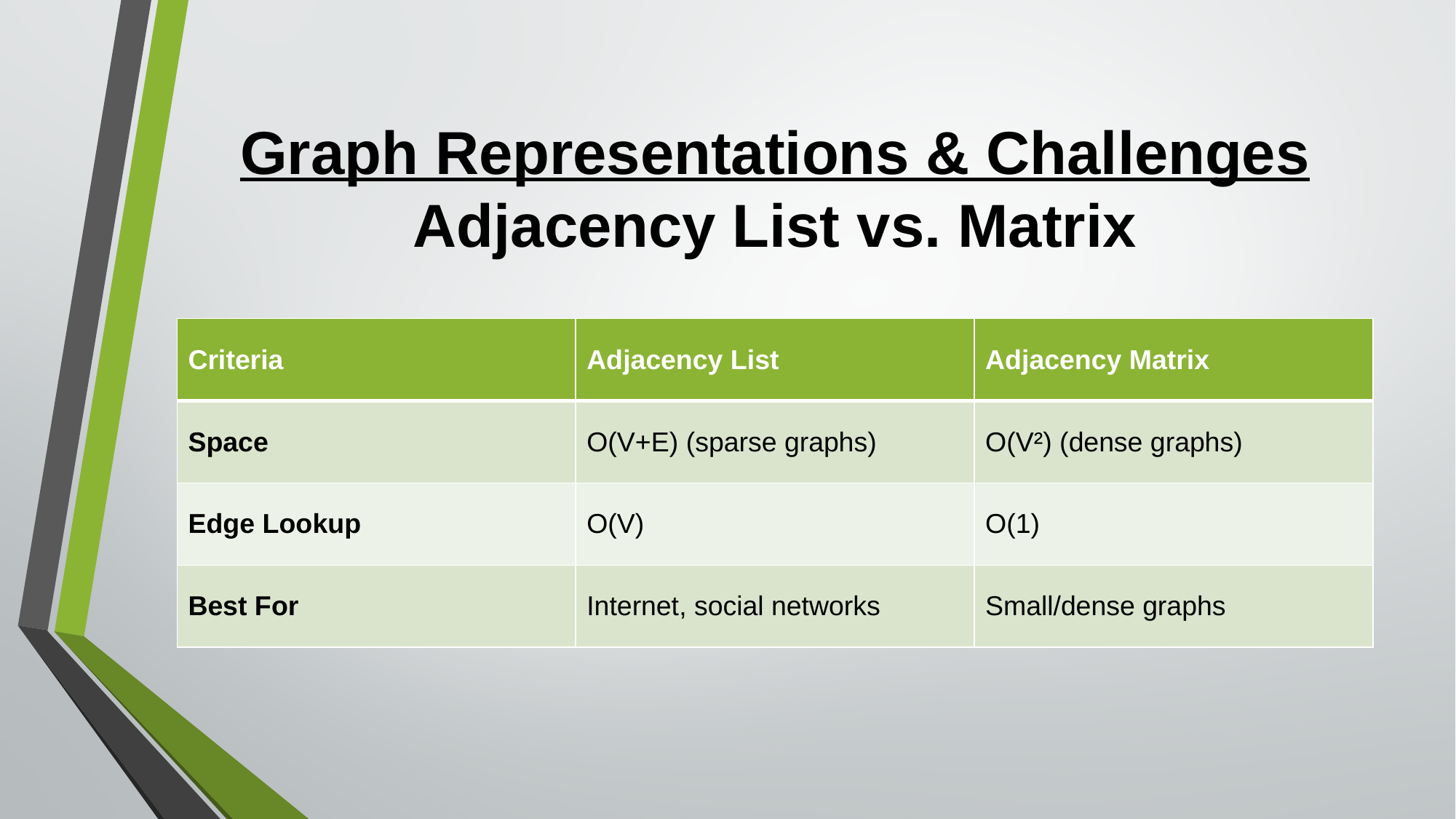

# Graph Representations & Challenges Adjacency List vs. Matrix
| Criteria | Adjacency List | Adjacency Matrix |
| --- | --- | --- |
| Space | O(V+E) (sparse graphs) | O(V²) (dense graphs) |
| Edge Lookup | O(V) | O(1) |
| Best For | Internet, social networks | Small/dense graphs |